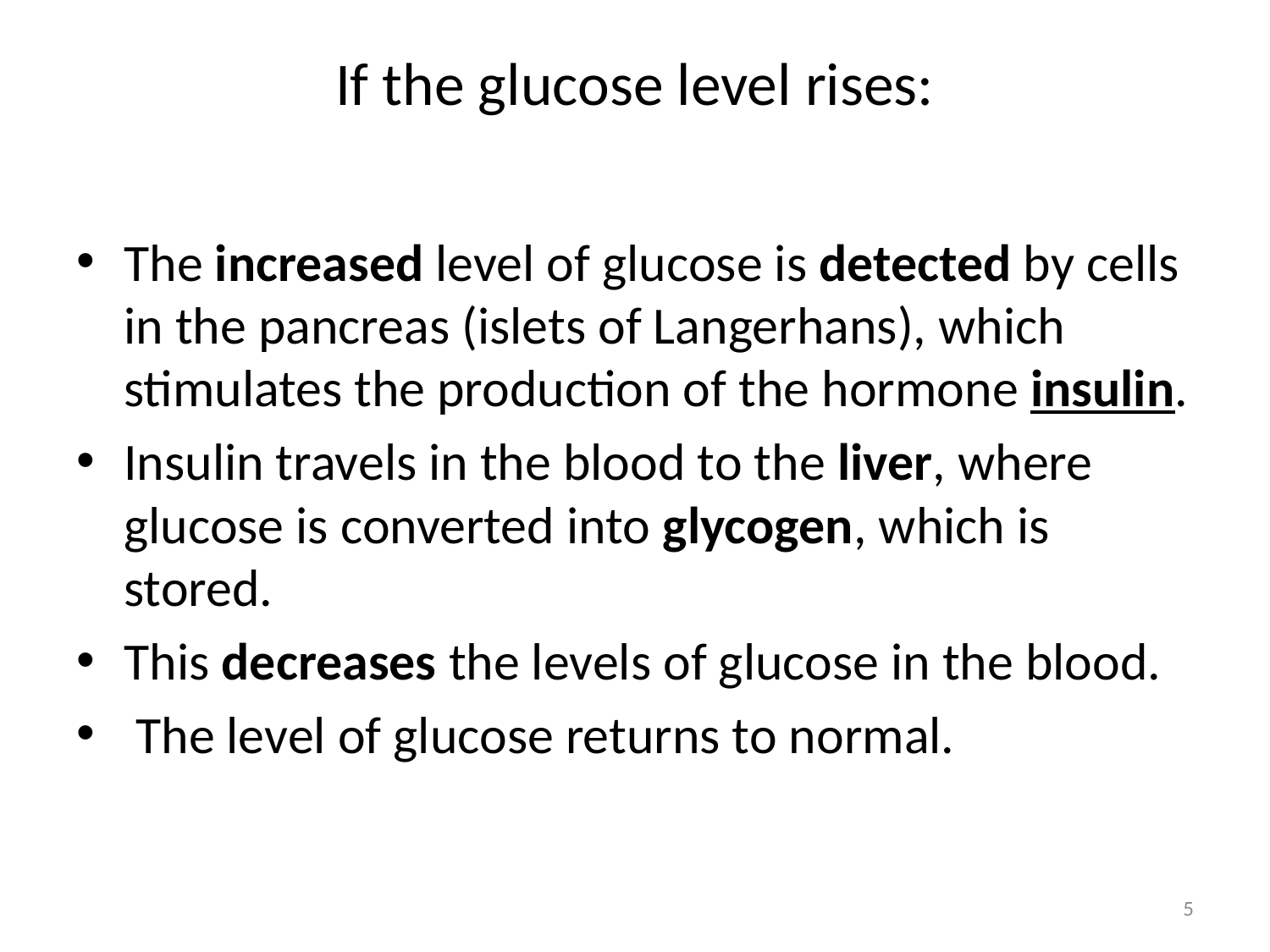

# If the glucose level rises:
The increased level of glucose is detected by cells in the pancreas (islets of Langerhans), which stimulates the production of the hormone insulin.
Insulin travels in the blood to the liver, where glucose is converted into glycogen, which is stored.
This decreases the levels of glucose in the blood.
 The level of glucose returns to normal.

5